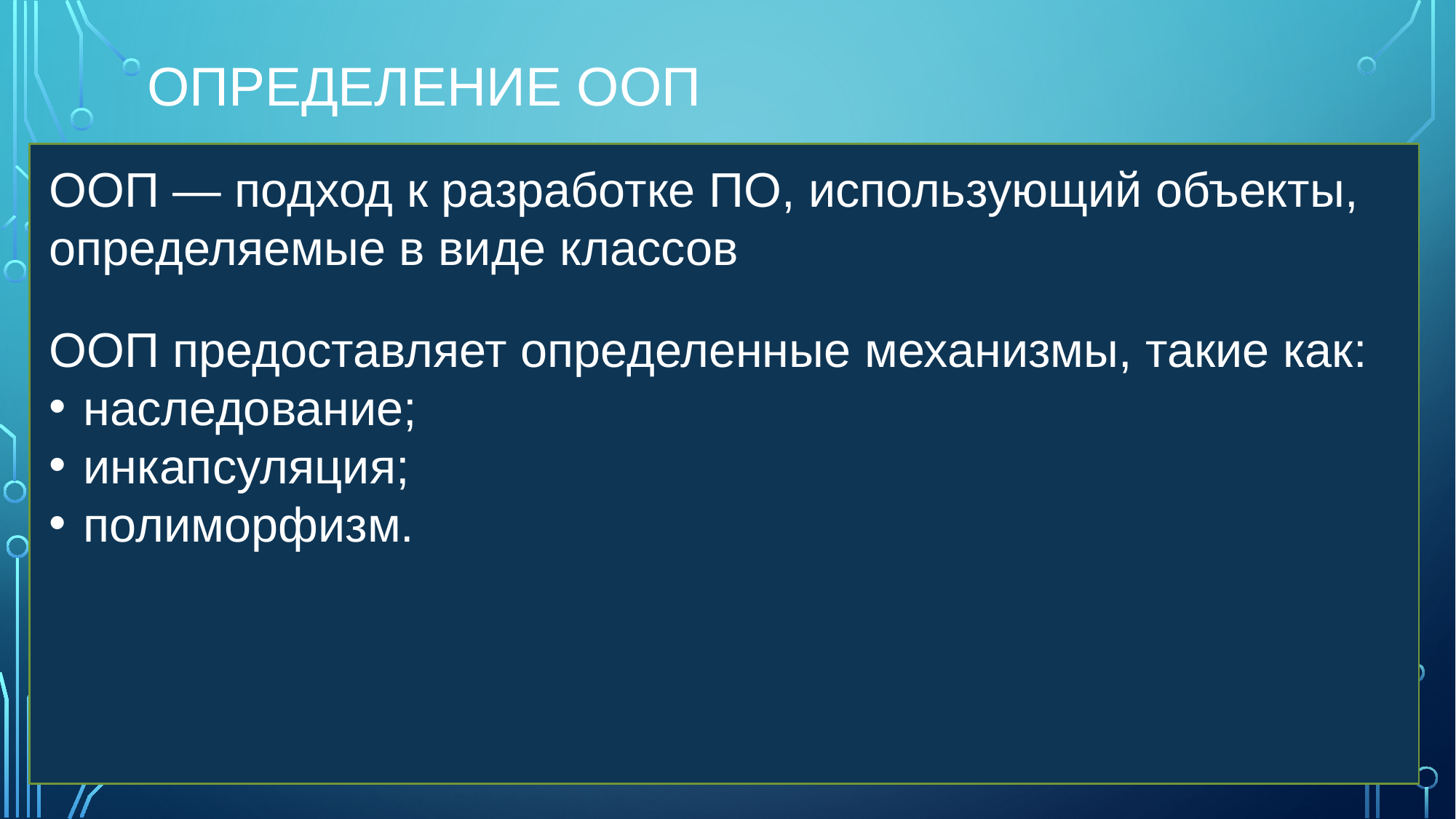

# ОПРЕДЕЛЕНИЕ ООП

ООП — подход к разработке ПО, использующий объекты, определяемые в виде классов

ООП предоставляет определенные механизмы, такие как:
наследование;
инкапсуляция;
полиморфизм.